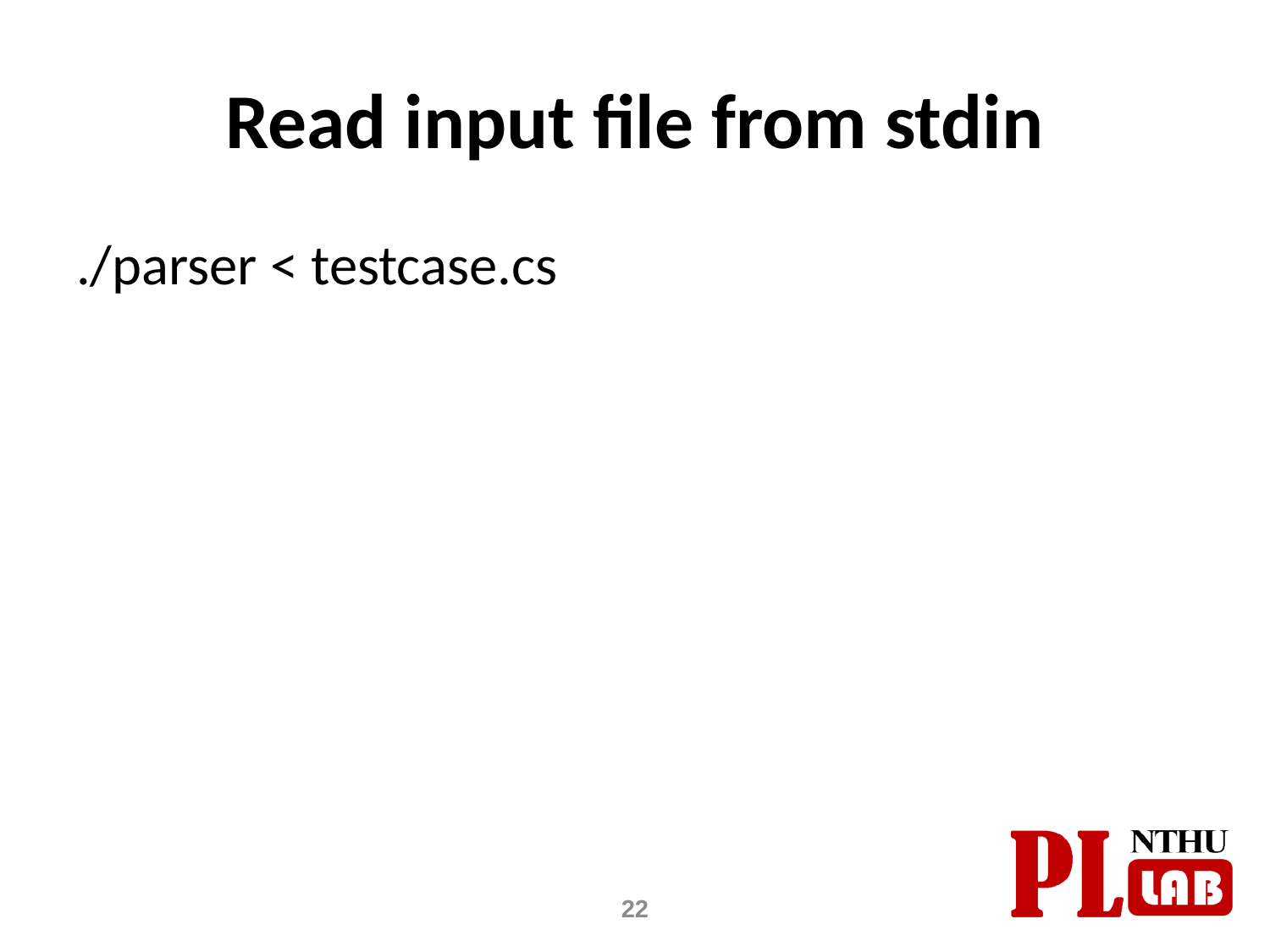

# Read input file from stdin
./parser < testcase.cs

22